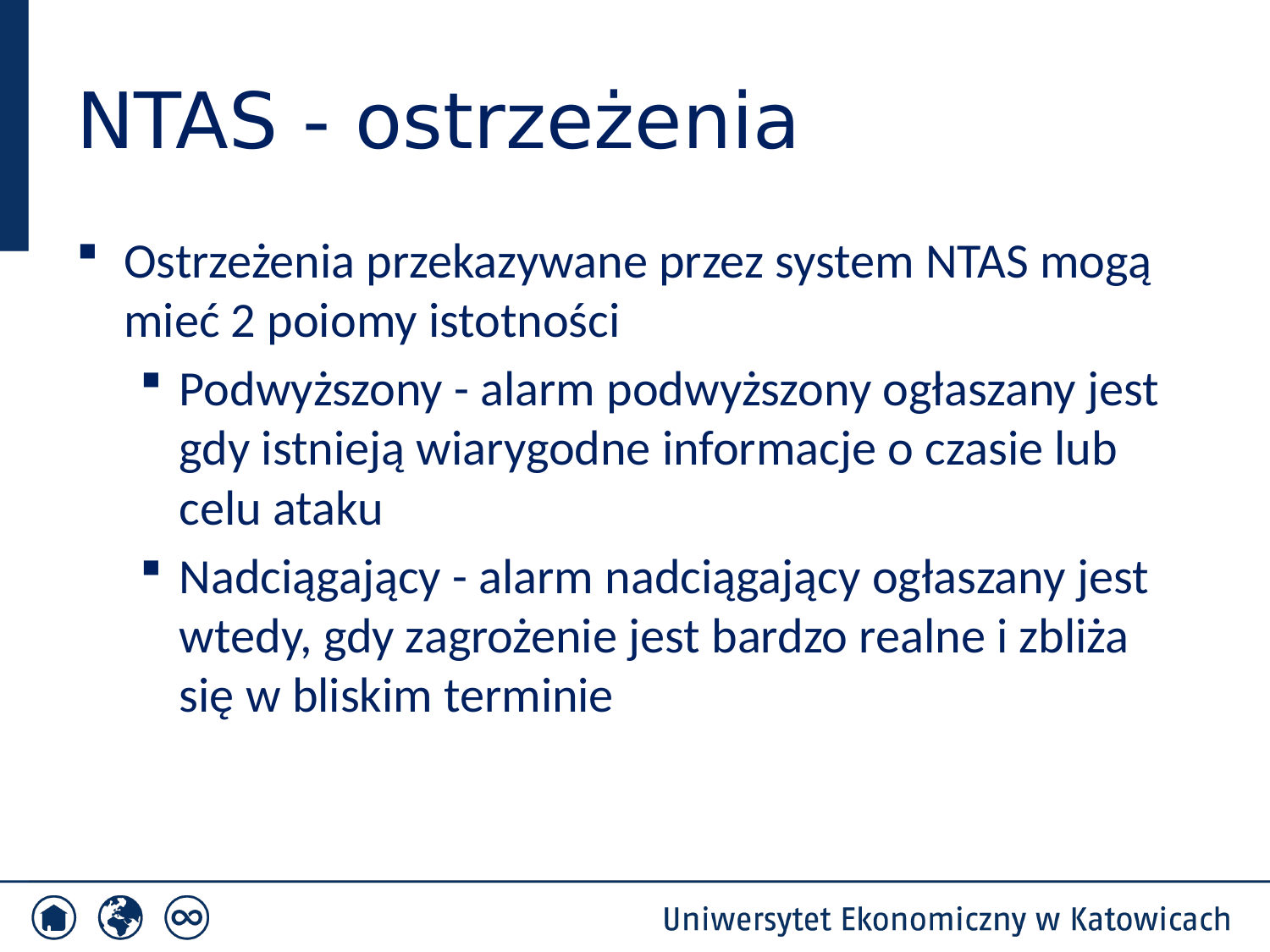

# NTAS - ostrzeżenia
Ostrzeżenia przekazywane przez system NTAS mogą mieć 2 poiomy istotności
Podwyższony - alarm podwyższony ogłaszany jest gdy istnieją wiarygodne informacje o czasie lub celu ataku
Nadciągający - alarm nadciągający ogłaszany jest wtedy, gdy zagrożenie jest bardzo realne i zbliża się w bliskim terminie